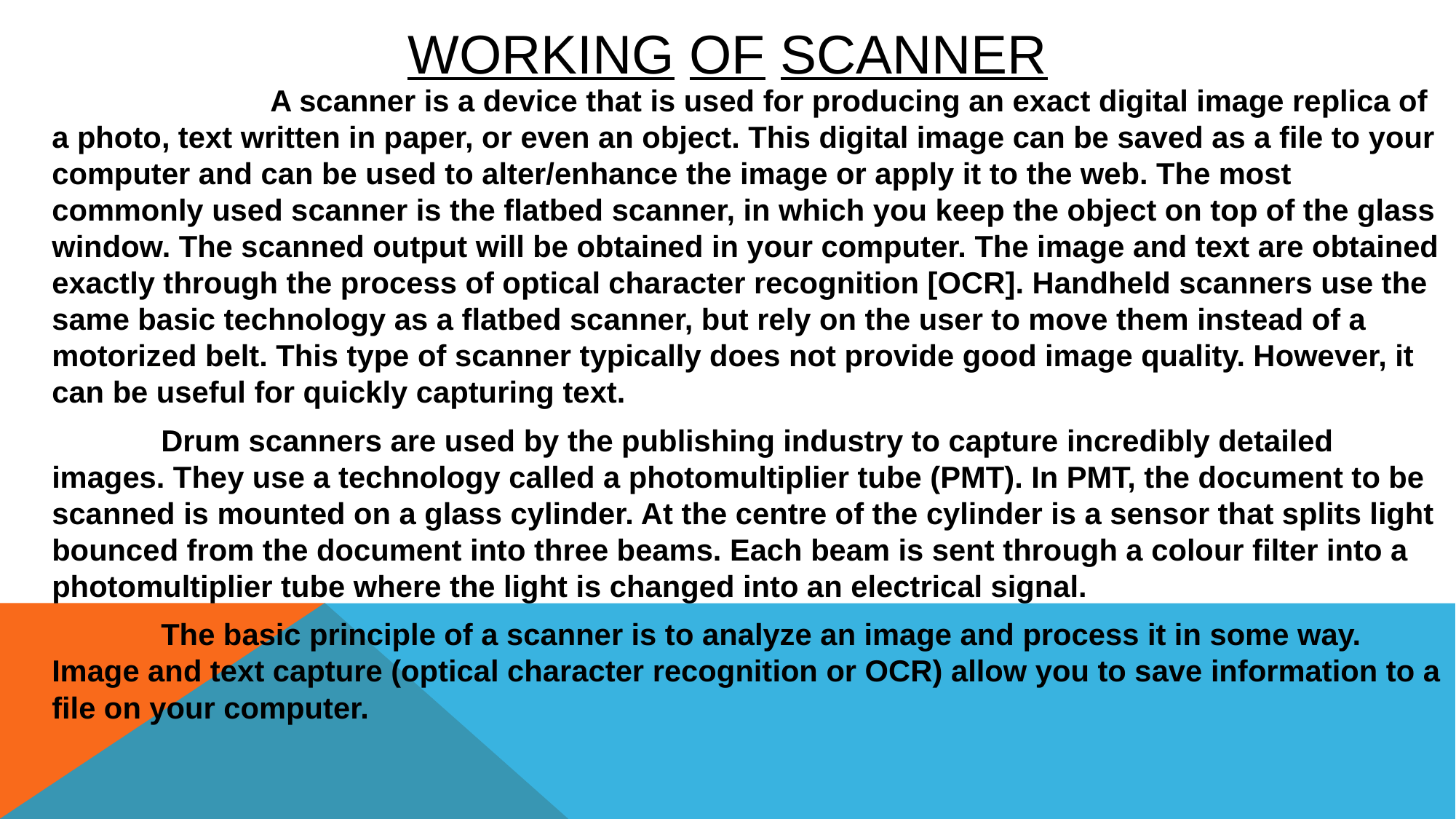

# WORKING OF SCANNER
       		A scanner is a device that is used for producing an exact digital image replica of a photo, text written in paper, or even an object. This digital image can be saved as a file to your computer and can be used to alter/enhance the image or apply it to the web. The most commonly used scanner is the flatbed scanner, in which you keep the object on top of the glass window. The scanned output will be obtained in your computer. The image and text are obtained exactly through the process of optical character recognition [OCR]. Handheld scanners use the same basic technology as a flatbed scanner, but rely on the user to move them instead of a motorized belt. This type of scanner typically does not provide good image quality. However, it can be useful for quickly capturing text.
		Drum scanners are used by the publishing industry to capture incredibly detailed images. They use a technology called a photomultiplier tube (PMT). In PMT, the document to be scanned is mounted on a glass cylinder. At the centre of the cylinder is a sensor that splits light bounced from the document into three beams. Each beam is sent through a colour filter into a photomultiplier tube where the light is changed into an electrical signal.
		The basic principle of a scanner is to analyze an image and process it in some way. Image and text capture (optical character recognition or OCR) allow you to save information to a file on your computer.